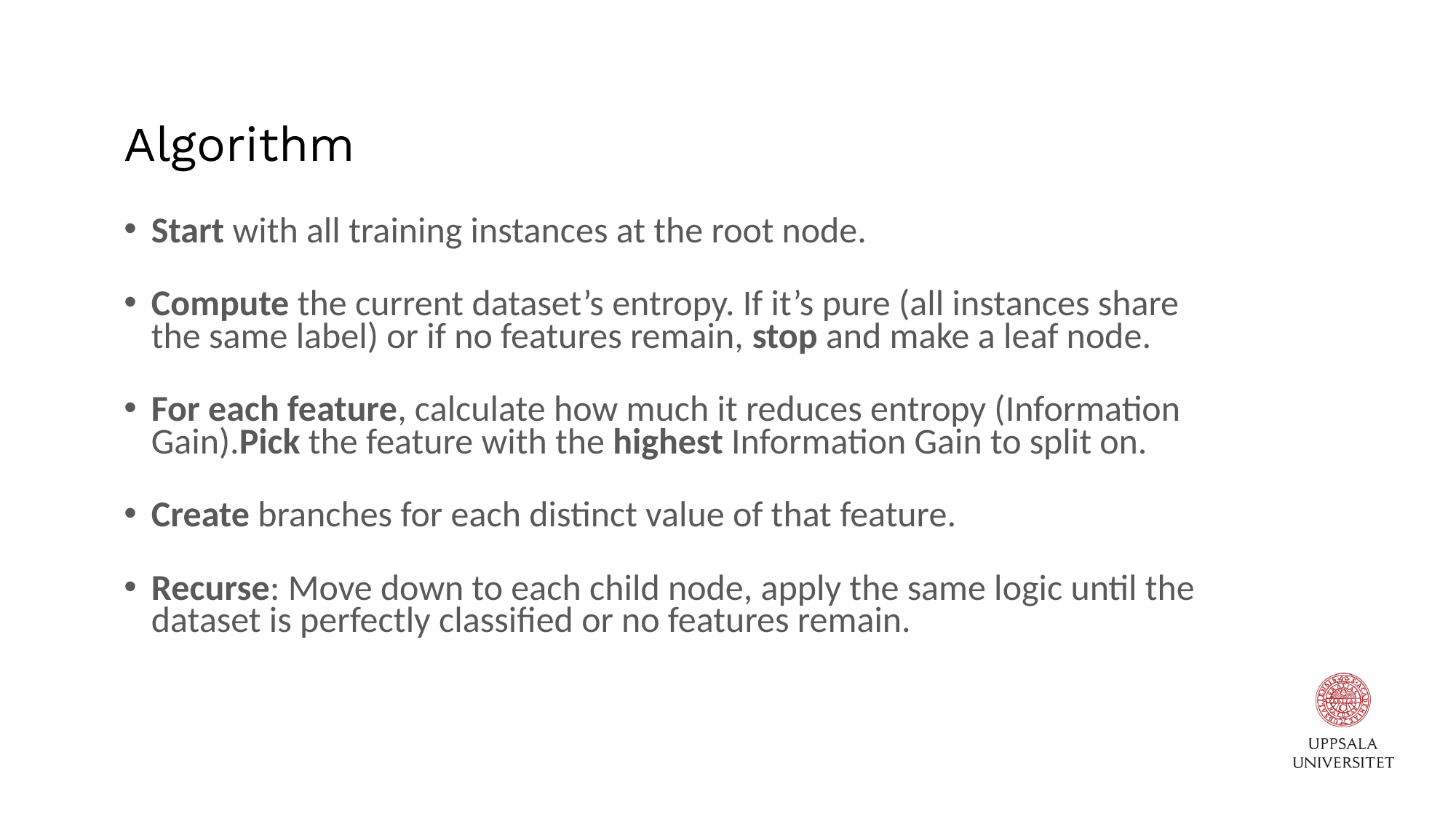

# Algorithm
Start with all training instances at the root node.

Compute the current dataset’s entropy. If it’s pure (all instances share the same label) or if no features remain, stop and make a leaf node.

For each feature, calculate how much it reduces entropy (Information Gain).Pick the feature with the highest Information Gain to split on.

Create branches for each distinct value of that feature.

Recurse: Move down to each child node, apply the same logic until the dataset is perfectly classified or no features remain.